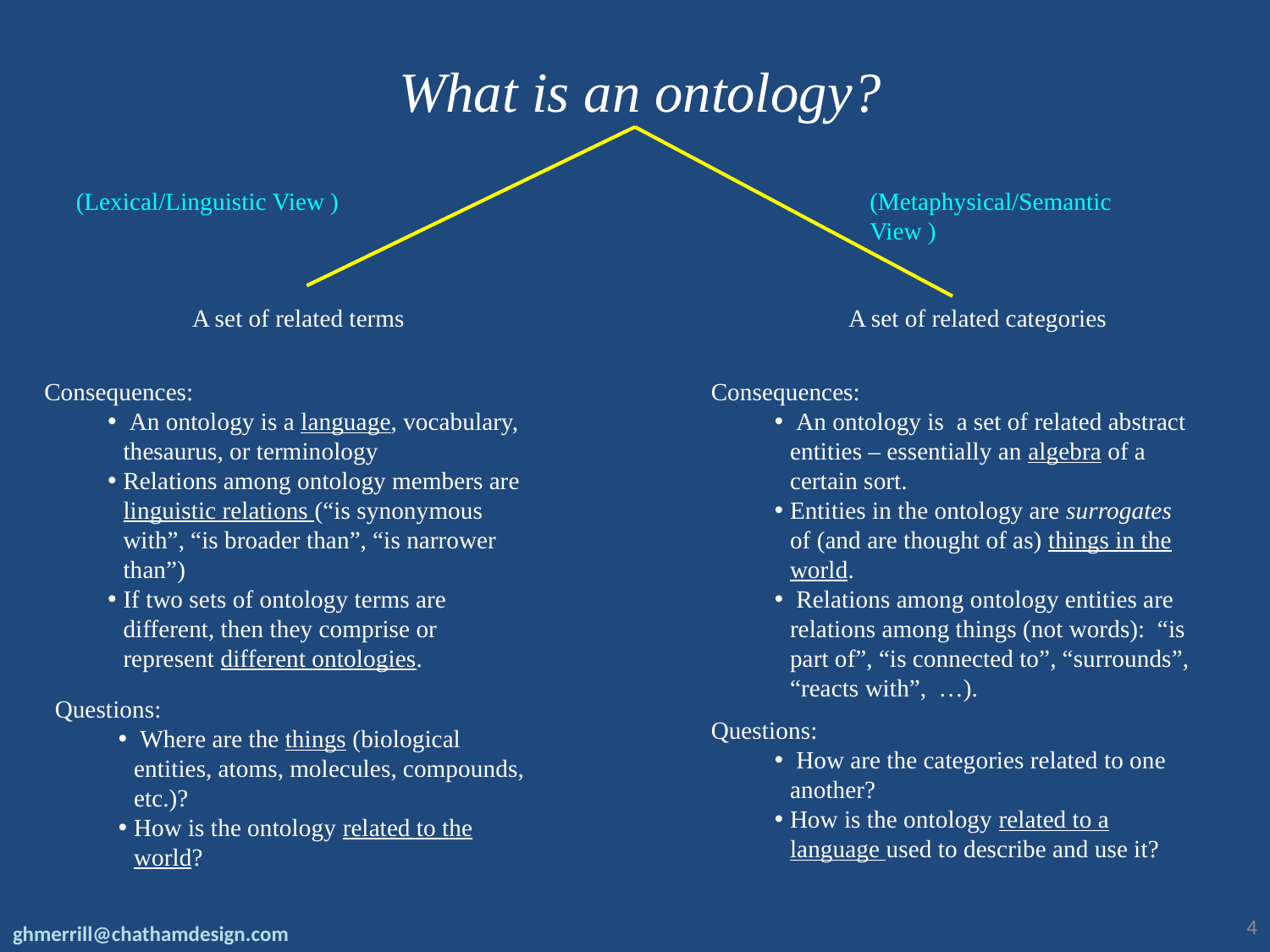

# What is an ontology?
(Lexical/Linguistic View )
(Metaphysical/Semantic View )
A set of related terms
A set of related categories
Consequences:
 An ontology is a language, vocabulary, thesaurus, or terminology
Relations among ontology members are linguistic relations (“is synonymous with”, “is broader than”, “is narrower than”)
If two sets of ontology terms are different, then they comprise or represent different ontologies.
Consequences:
 An ontology is  a set of related abstract entities – essentially an algebra of a certain sort.
Entities in the ontology are surrogates of (and are thought of as) things in the world.
 Relations among ontology entities are relations among things (not words):  “is part of”, “is connected to”, “surrounds”, “reacts with”,  …).
Questions:
 Where are the things (biological entities, atoms, molecules, compounds, etc.)?
How is the ontology related to the world?
Questions:
 How are the categories related to one another?
How is the ontology related to a language used to describe and use it?
4
ghmerrill@chathamdesign.com